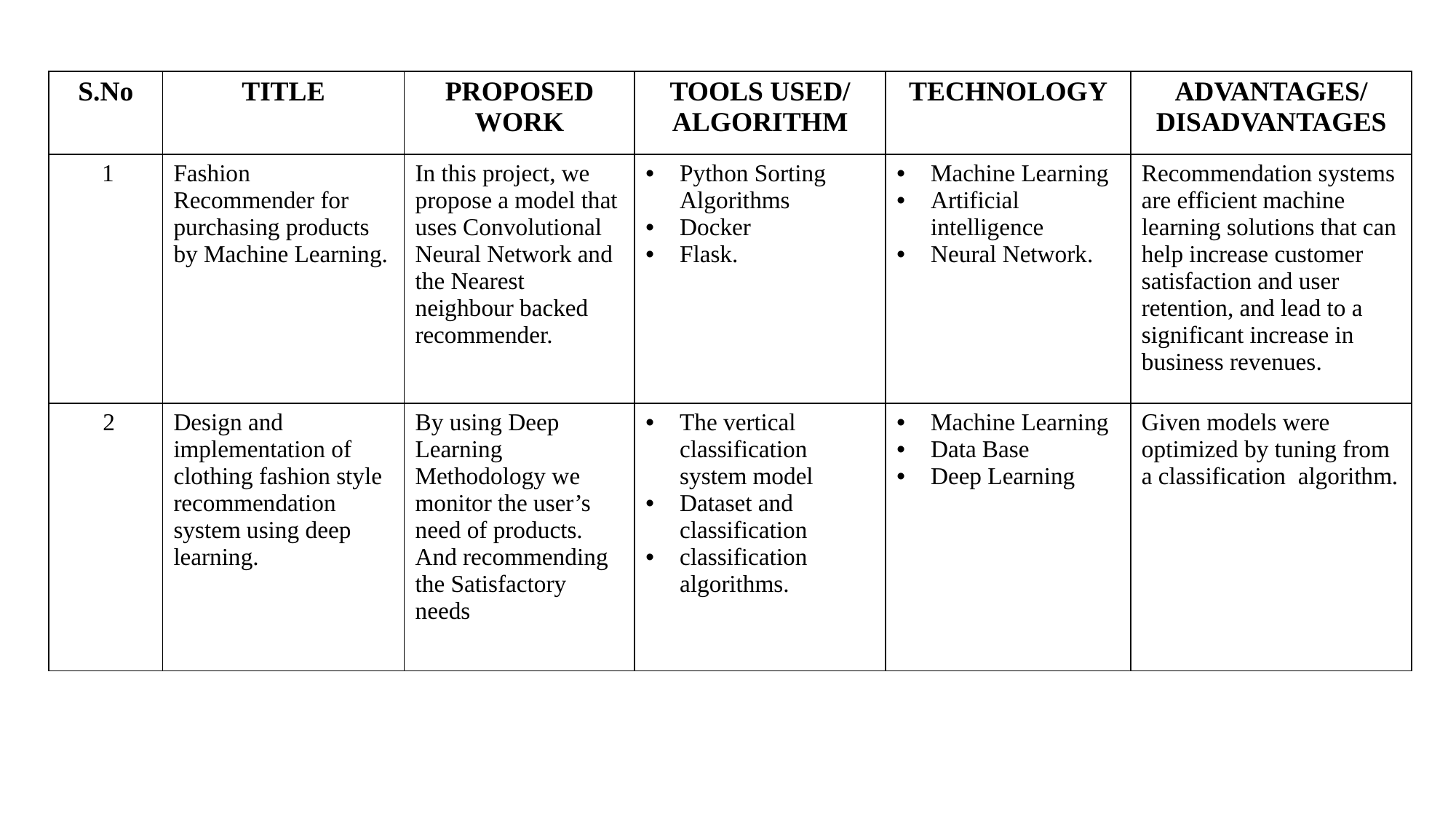

| S.No | TITLE | PROPOSED WORK | TOOLS USED/ ALGORITHM | TECHNOLOGY | ADVANTAGES/ DISADVANTAGES |
| --- | --- | --- | --- | --- | --- |
| 1 | Fashion Recommender for purchasing products by Machine Learning. | In this project, we propose a model that uses Convolutional Neural Network and the Nearest neighbour backed recommender. | Python Sorting Algorithms Docker Flask. | Machine Learning Artificial intelligence Neural Network. | Recommendation systems are efficient machine learning solutions that can help increase customer satisfaction and user retention, and lead to a significant increase in business revenues. |
| 2 | Design and implementation of clothing fashion style recommendation system using deep learning. | By using Deep Learning Methodology we monitor the user’s need of products. And recommending the Satisfactory needs | The vertical classification system model Dataset and classification classification algorithms. | Machine Learning Data Base Deep Learning | Given models were optimized by tuning from a classification algorithm. |